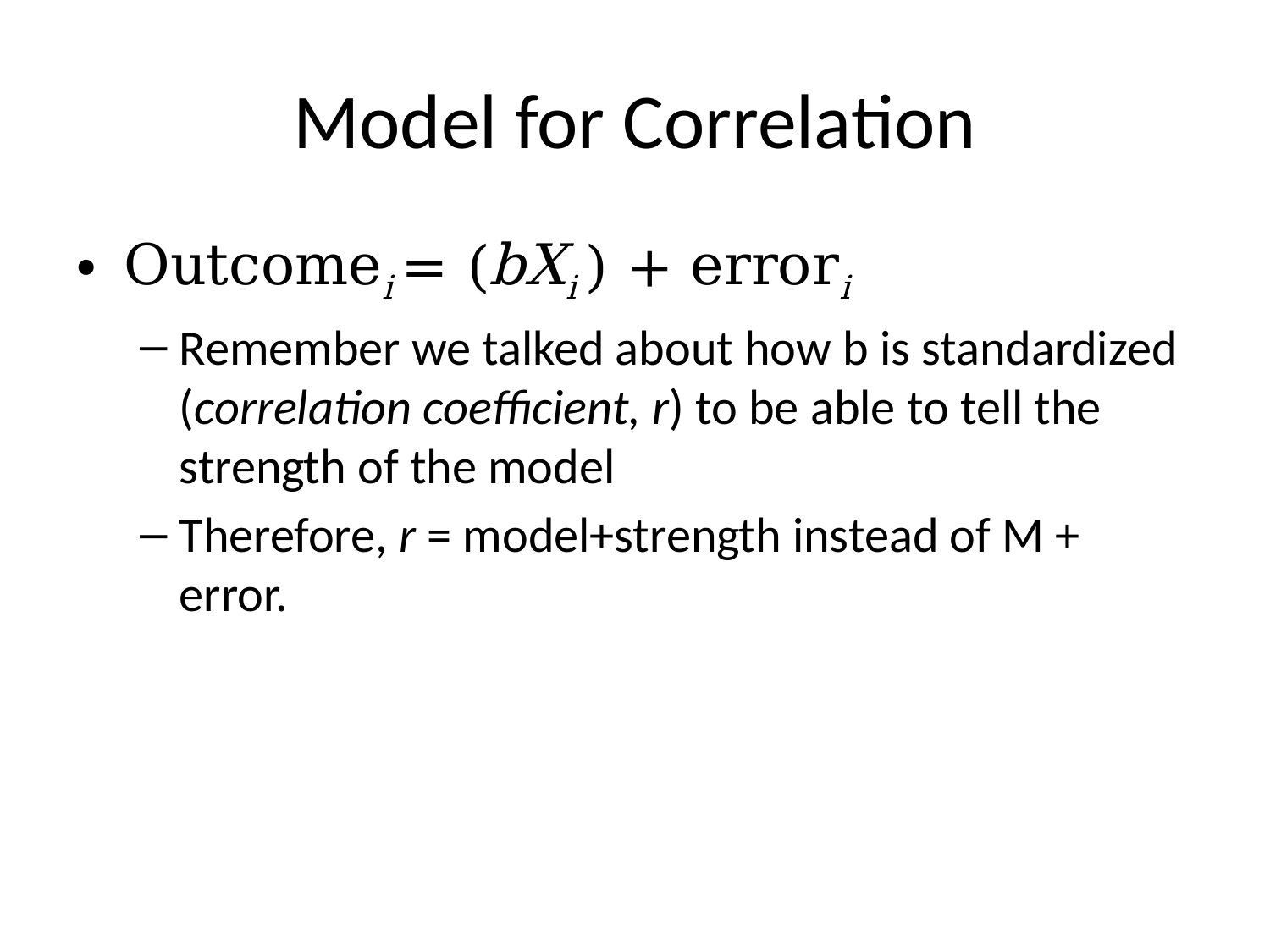

# Model for Correlation
Outcomei = (bXi ) + errori
Remember we talked about how b is standardized (correlation coefficient, r) to be able to tell the strength of the model
Therefore, r = model+strength instead of M + error.